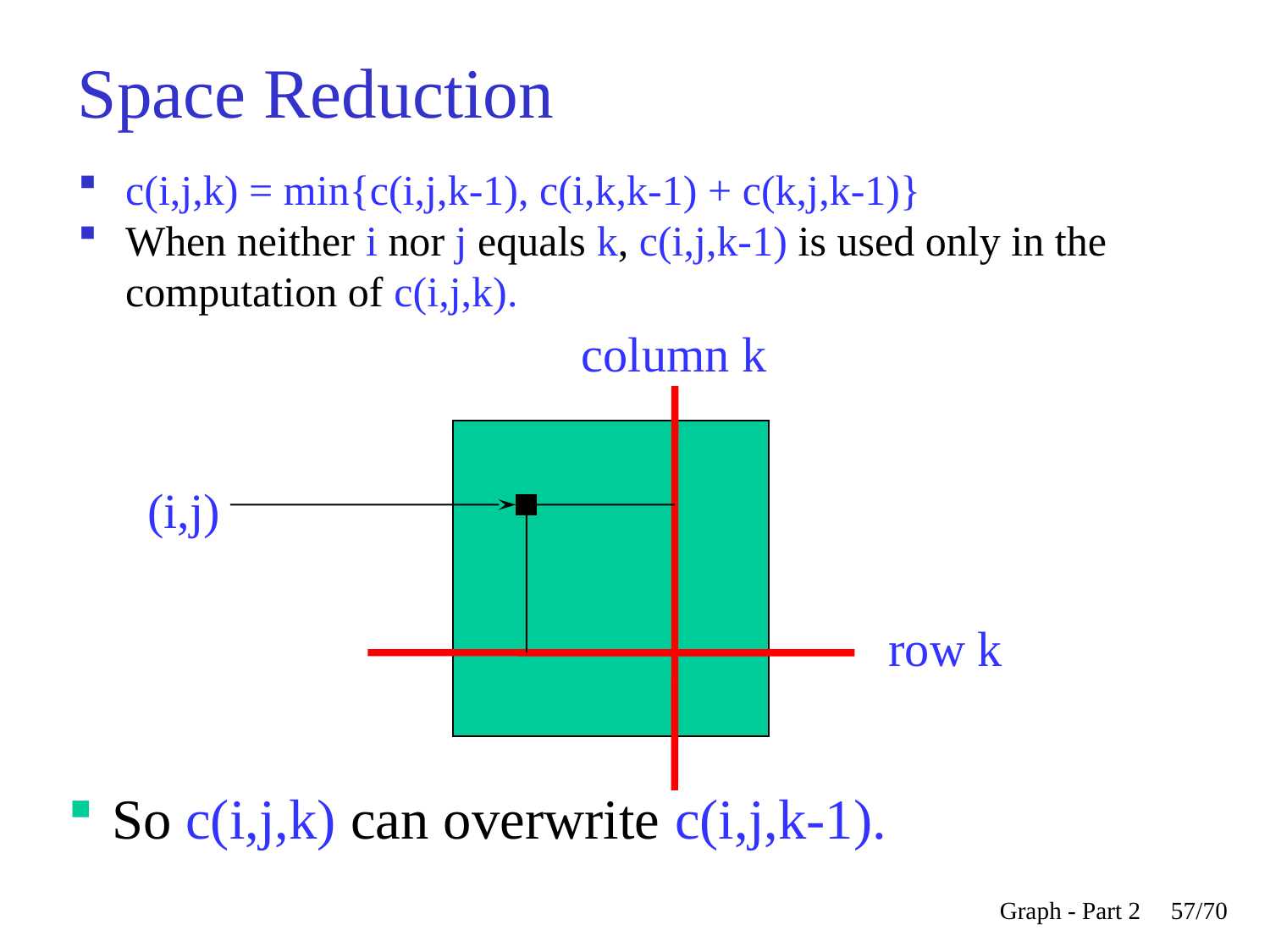

Space Reduction
c(i,j,k) = min{c(i,j,k-1), c(i,k,k-1) + c(k,j,k-1)}
When neither i nor j equals k, c(i,j,k-1) is used only in the computation of c(i,j,k).
column k

(i,j)

row k

 So c(i,j,k) can overwrite c(i,j,k-1).
Graph - Part 2
57/70